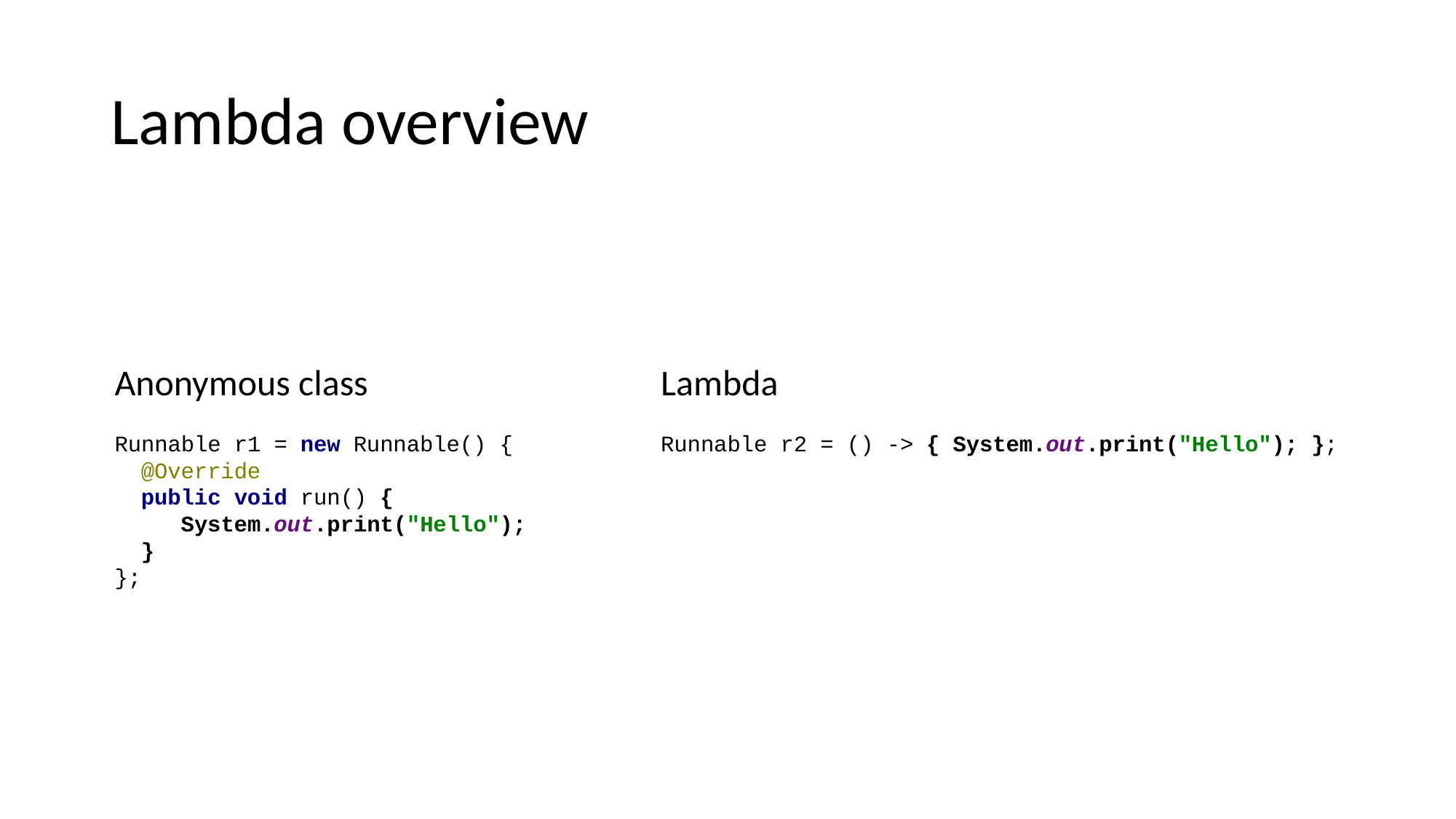

# Lambda overview
Anonymous class

Runnable r1 = new Runnable() {
  @Override
  public void run() {
     System.out.print("Hello");
  }
};

Lambda

Runnable r2 = () -> { System.out.print("Hello"); };